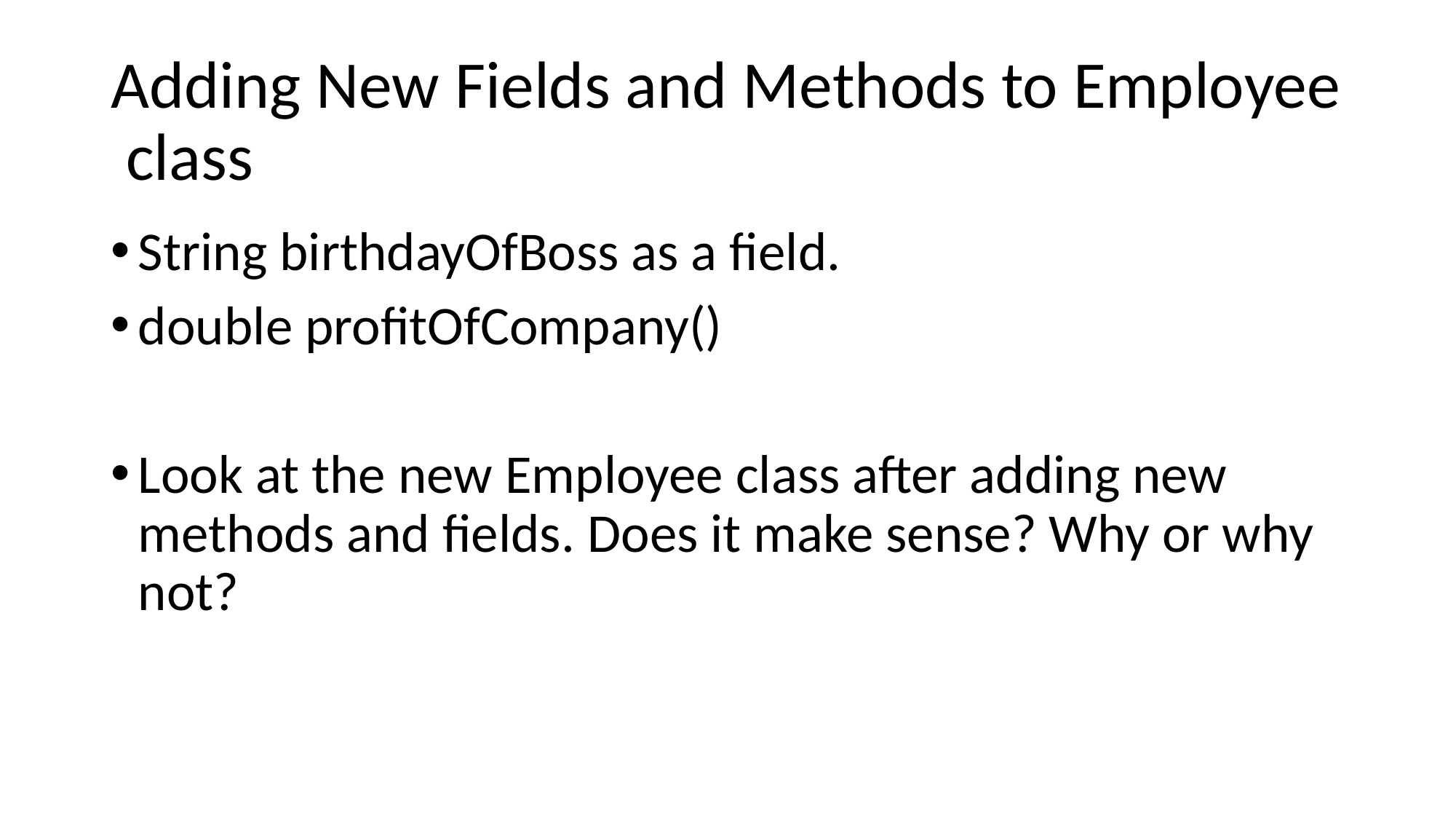

# Adding New Fields and Methods to Employee  class
String birthdayOfBoss as a field.
double profitOfCompany()

Look at the new Employee class after adding new methods and fields. Does it make sense? Why or why not?